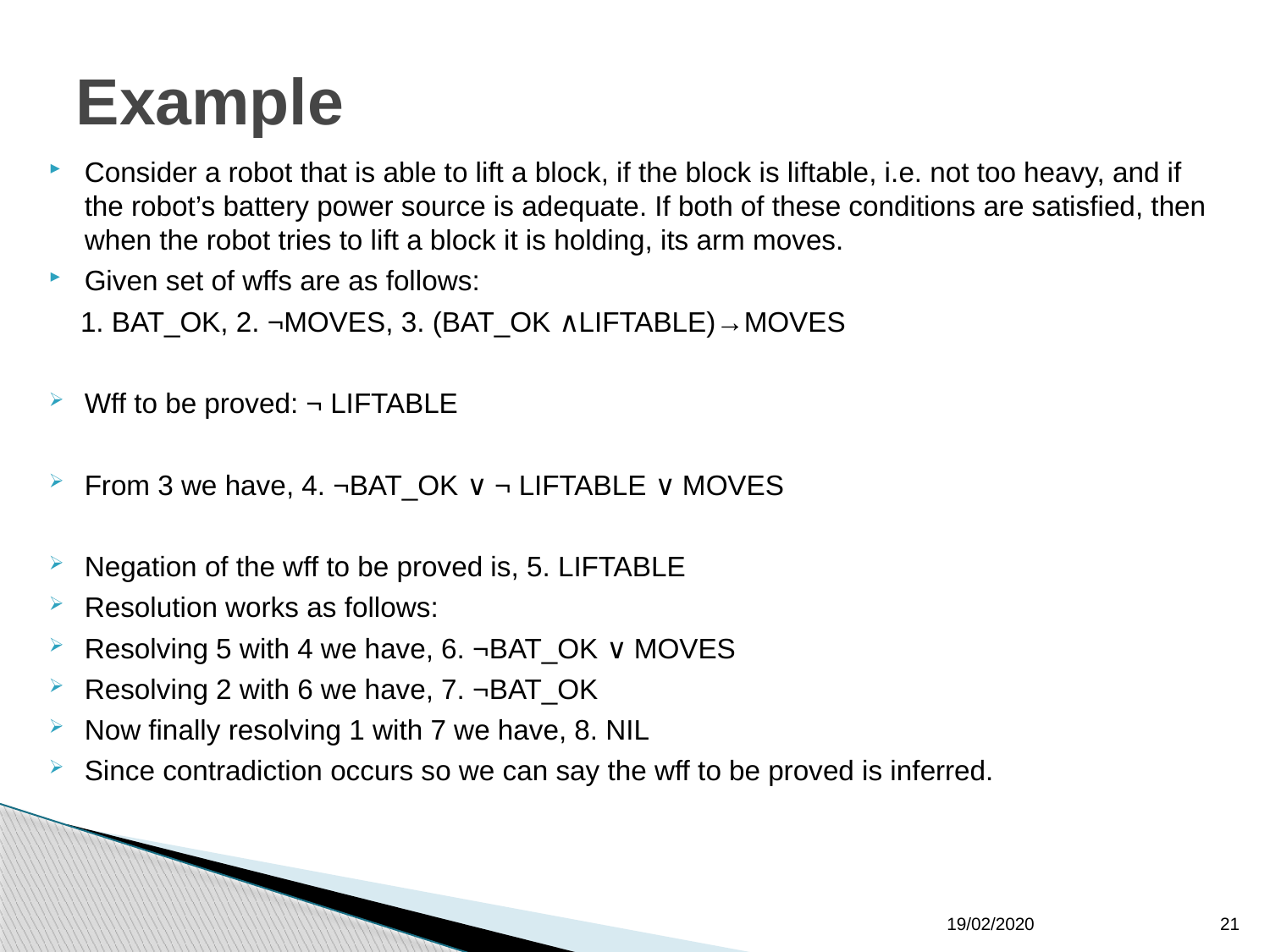

# Example
Consider a robot that is able to lift a block, if the block is liftable, i.e. not too heavy, and if the robot’s battery power source is adequate. If both of these conditions are satisfied, then when the robot tries to lift a block it is holding, its arm moves.
Given set of wffs are as follows:
    1. BAT_OK, 2. ¬MOVES, 3. (BAT_OK ∧LIFTABLE)→MOVES

Wff to be proved: ¬ LIFTABLE

From 3 we have, 4. ¬BAT_OK ∨ ¬ LIFTABLE ∨ MOVES

Negation of the wff to be proved is, 5. LIFTABLE
Resolution works as follows:
Resolving 5 with 4 we have, 6. ¬BAT_OK ∨ MOVES
Resolving 2 with 6 we have, 7. ¬BAT_OK
Now finally resolving 1 with 7 we have, 8. NIL
Since contradiction occurs so we can say the wff to be proved is inferred.
19/02/2020
21